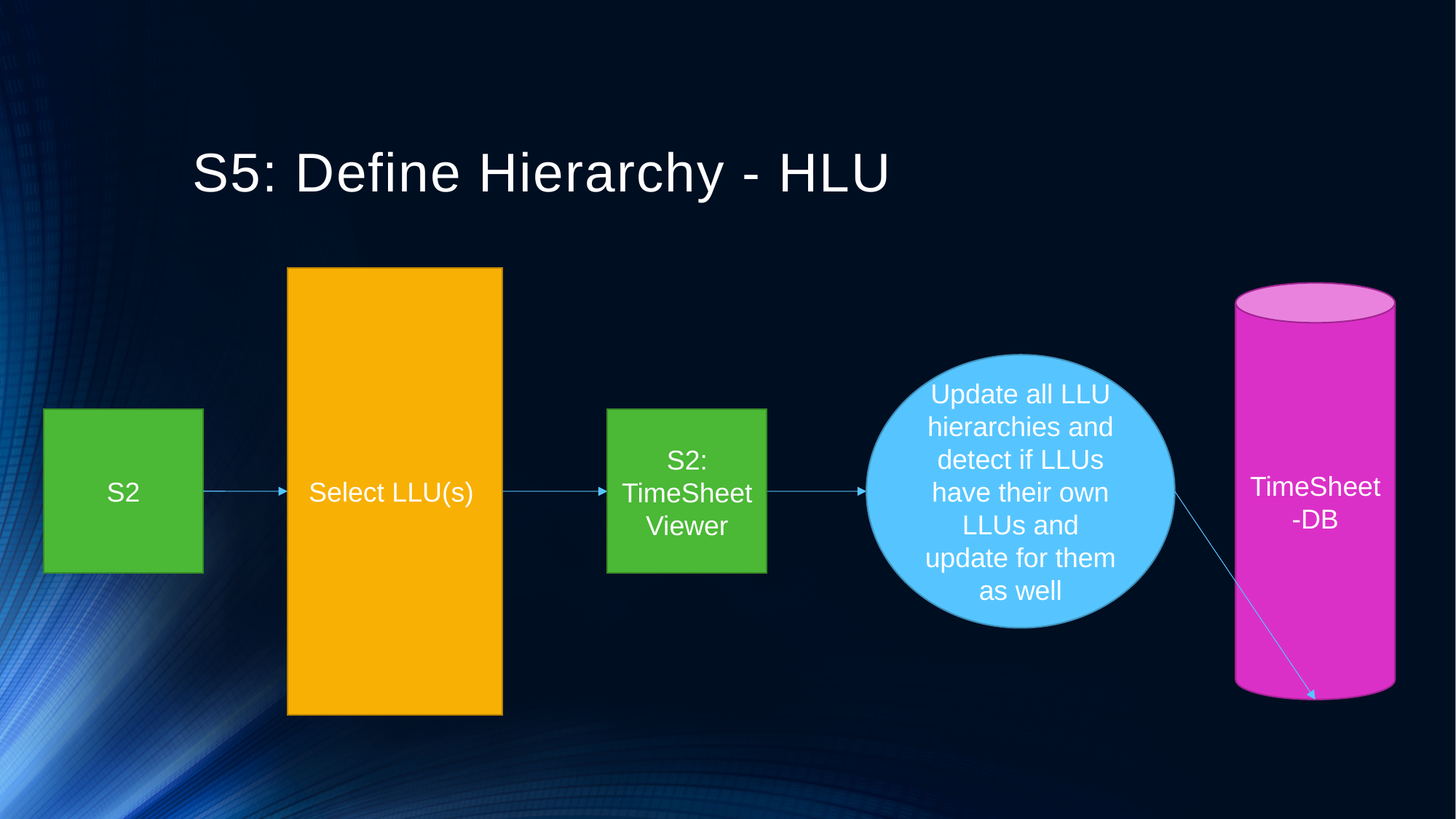

# S5: Define Hierarchy - HLU
Select LLU(s)
TimeSheet-DB
Update all LLU hierarchies and detect if LLUs have their own LLUs and update for them as well
S2
S2: TimeSheet Viewer